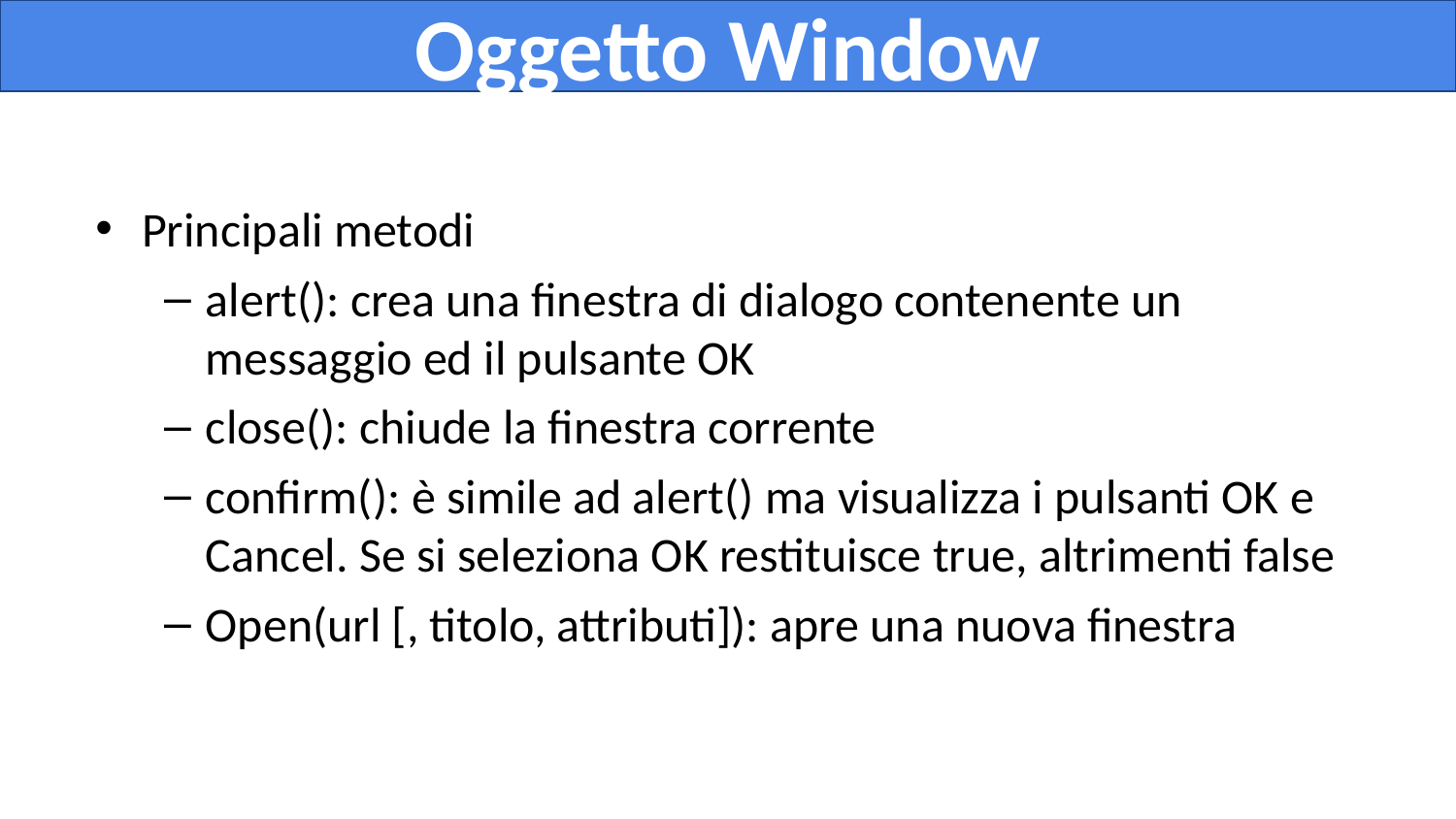

# Oggetto Window
Principali metodi
alert(): crea una finestra di dialogo contenente un messaggio ed il pulsante OK
close(): chiude la finestra corrente
confirm(): è simile ad alert() ma visualizza i pulsanti OK e Cancel. Se si seleziona OK restituisce true, altrimenti false
Open(url [, titolo, attributi]): apre una nuova finestra